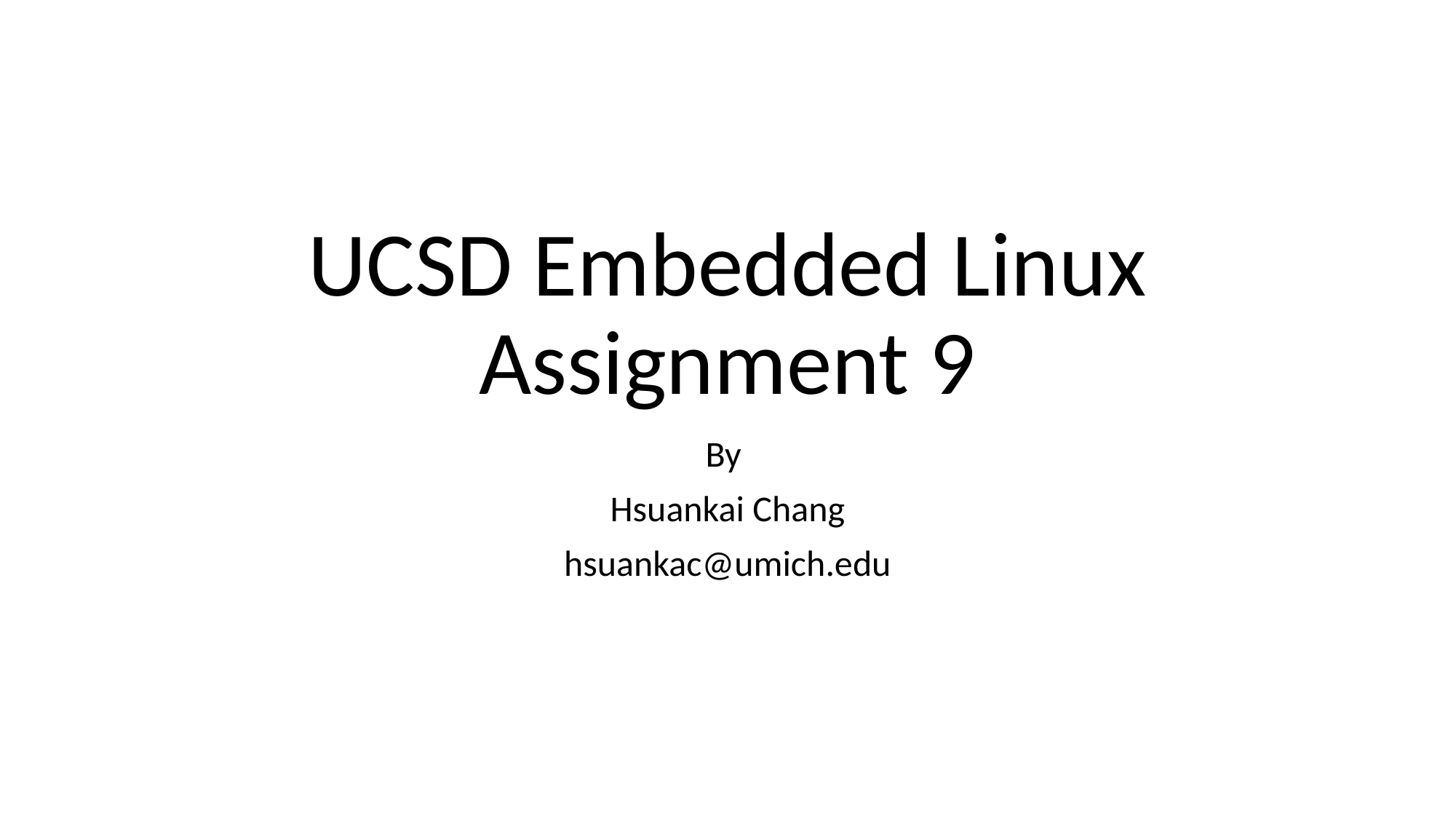

# UCSD Embedded Linux Assignment 9
By
Hsuankai Chang
hsuankac@umich.edu